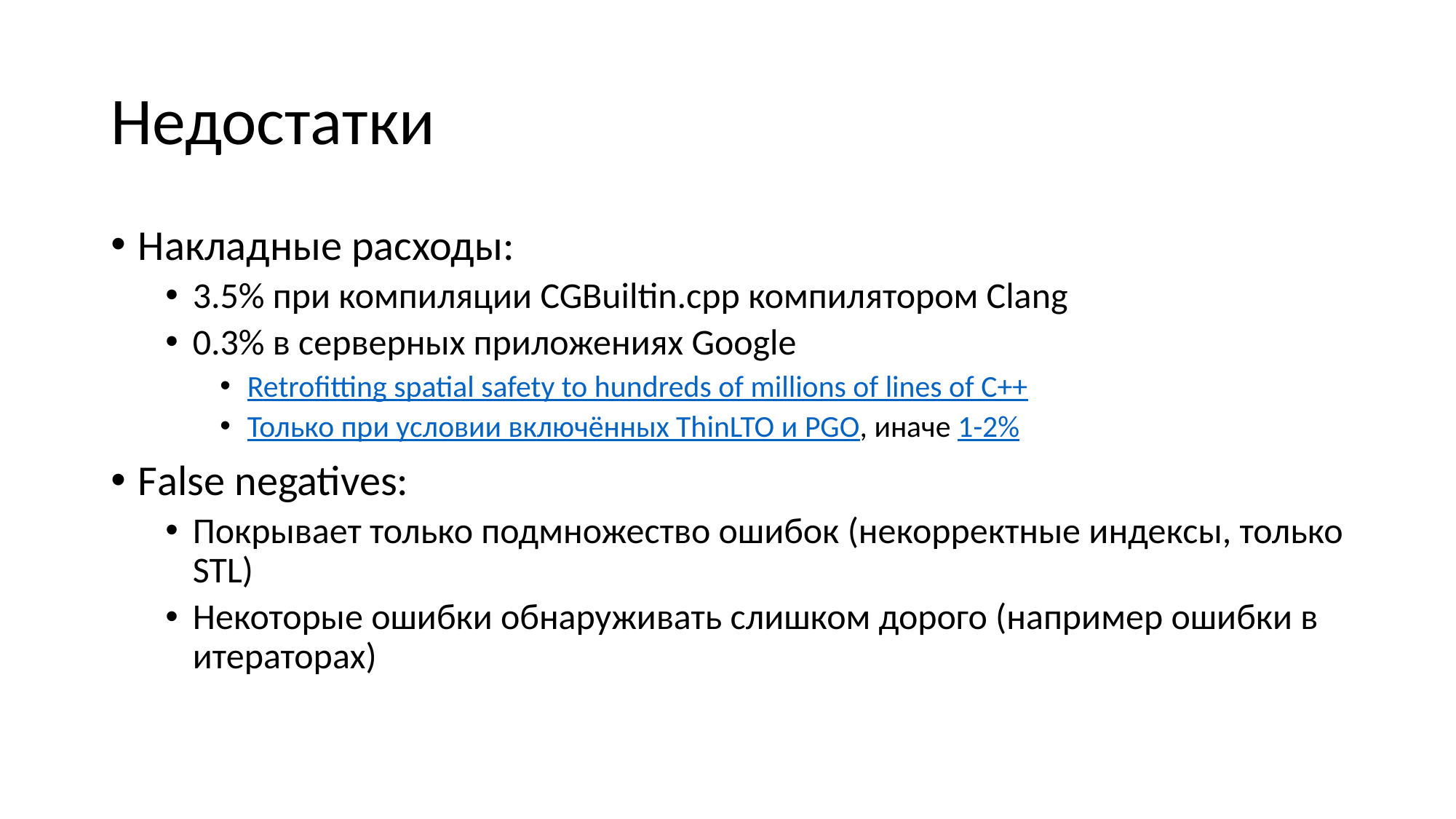

# Недостатки
Накладные расходы:
3.5% при компиляции CGBuiltin.cpp компилятором Clang
0.3% в серверных приложениях Google
Retrofitting spatial safety to hundreds of millions of lines of C++
Только при условии включённых ThinLTO и PGO, иначе 1-2%
False negatives:
Покрывает только подмножество ошибок (некорректные индексы, только STL)
Некоторые ошибки обнаруживать слишком дорого (например ошибки в итераторах)